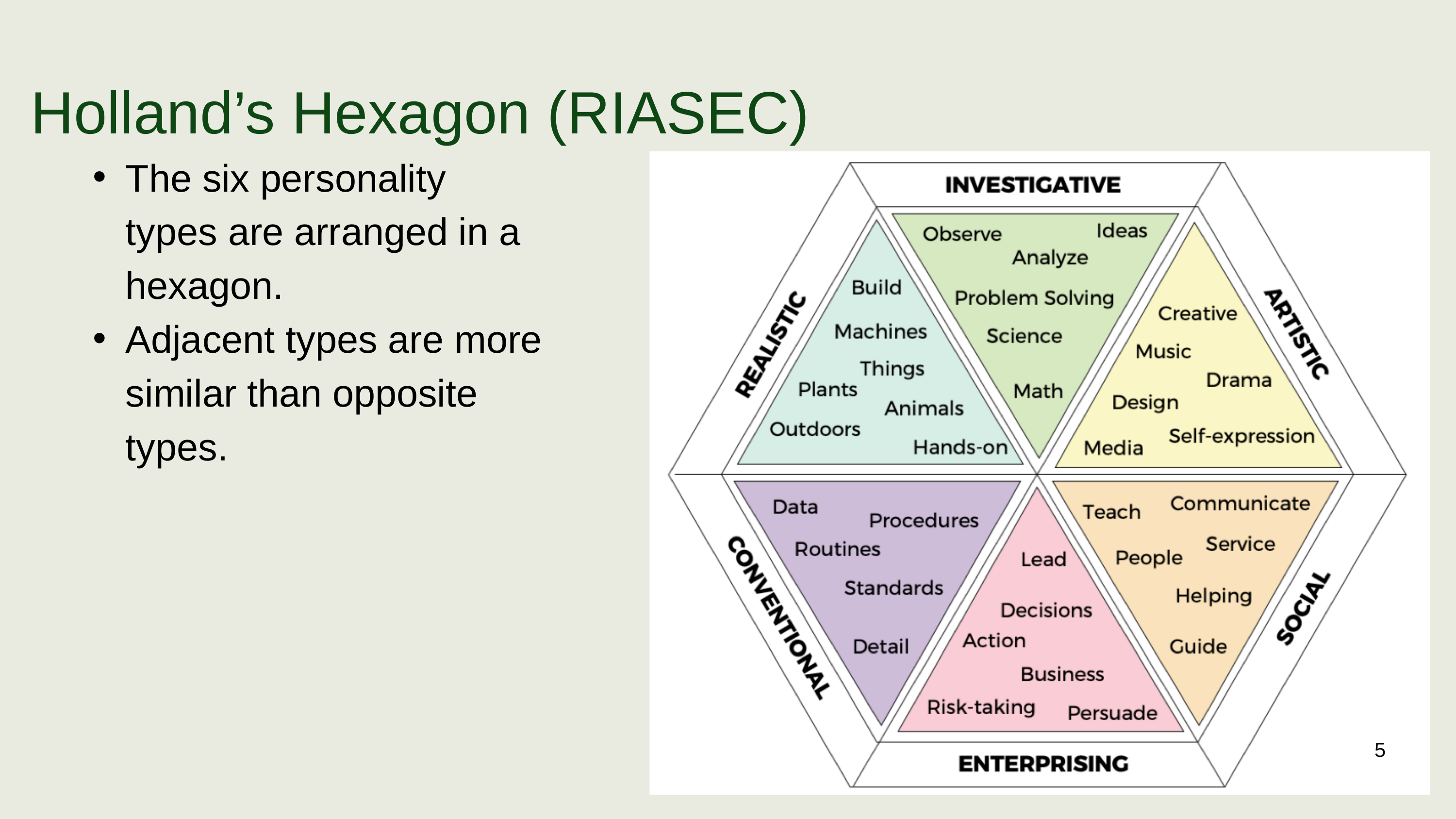

Holland’s Hexagon (RIASEC)
The six personality types are arranged in a hexagon.
Adjacent types are more similar than opposite types.

5